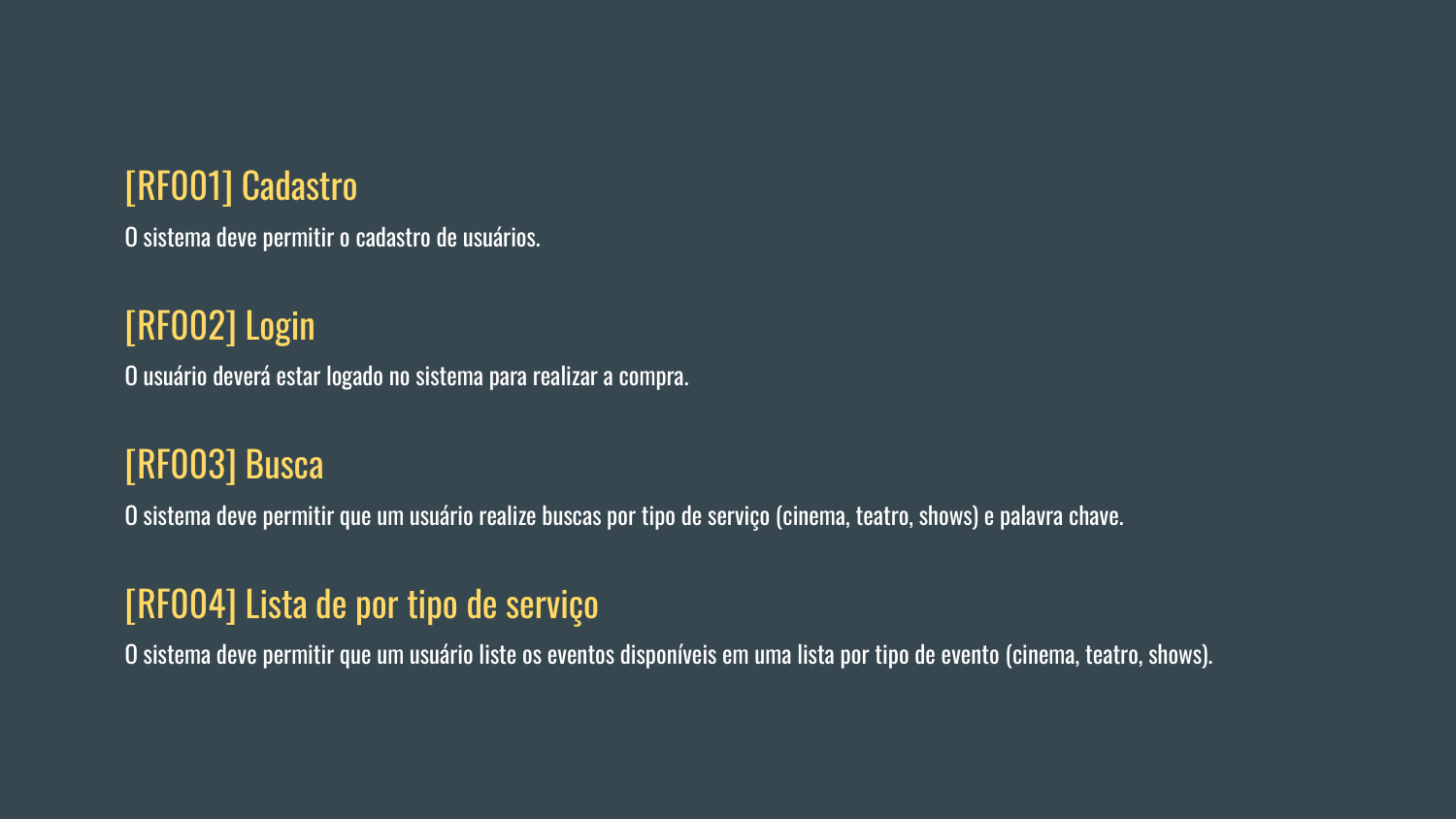

# [RF001] Cadastro O sistema deve permitir o cadastro de usuários.
[RF002] Login
O usuário deverá estar logado no sistema para realizar a compra.
[RF003] Busca
O sistema deve permitir que um usuário realize buscas por tipo de serviço (cinema, teatro, shows) e palavra chave.
[RF004] Lista de por tipo de serviço
O sistema deve permitir que um usuário liste os eventos disponíveis em uma lista por tipo de evento (cinema, teatro, shows).